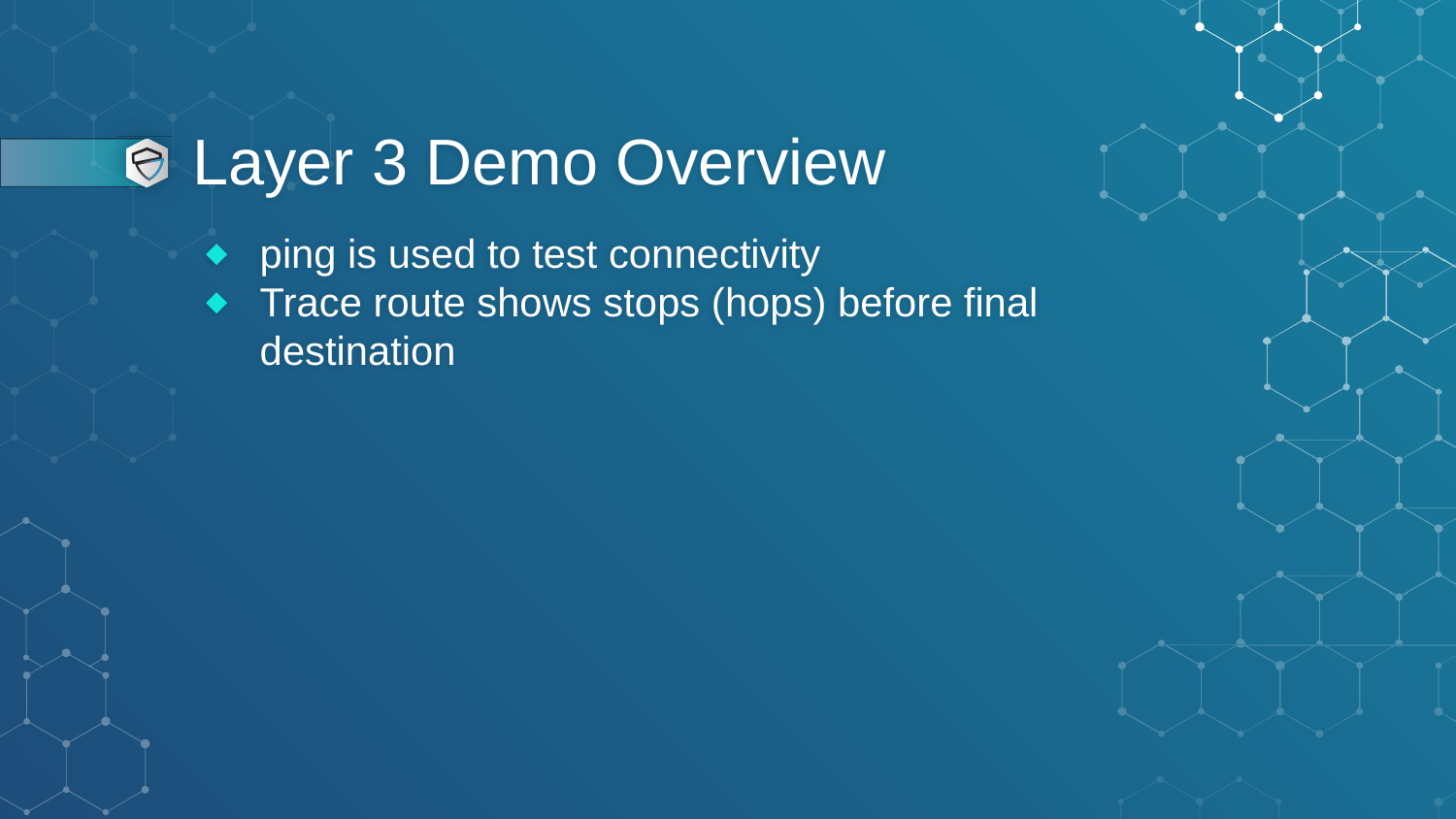

# Layer 3 Demo Overview
ping is used to test connectivity
Trace route shows stops (hops) before final destination